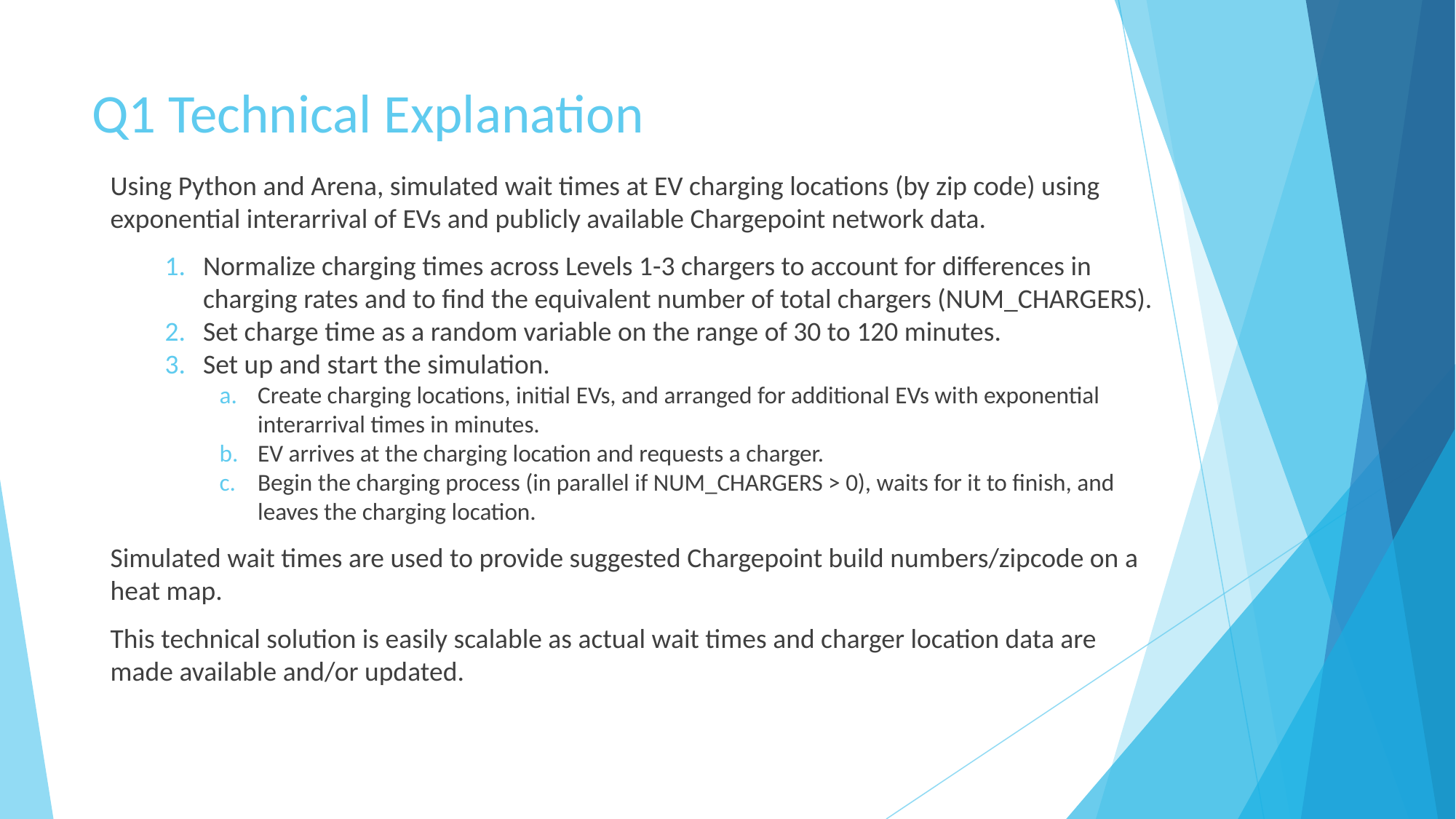

# Q1 Technical Explanation
Using Python and Arena, simulated wait times at EV charging locations (by zip code) using exponential interarrival of EVs and publicly available Chargepoint network data.
Normalize charging times across Levels 1-3 chargers to account for differences in charging rates and to find the equivalent number of total chargers (NUM_CHARGERS).
Set charge time as a random variable on the range of 30 to 120 minutes.
Set up and start the simulation.
Create charging locations, initial EVs, and arranged for additional EVs with exponential interarrival times in minutes.
EV arrives at the charging location and requests a charger.
Begin the charging process (in parallel if NUM_CHARGERS > 0), waits for it to finish, and leaves the charging location.
Simulated wait times are used to provide suggested Chargepoint build numbers/zipcode on a heat map.
This technical solution is easily scalable as actual wait times and charger location data are made available and/or updated.